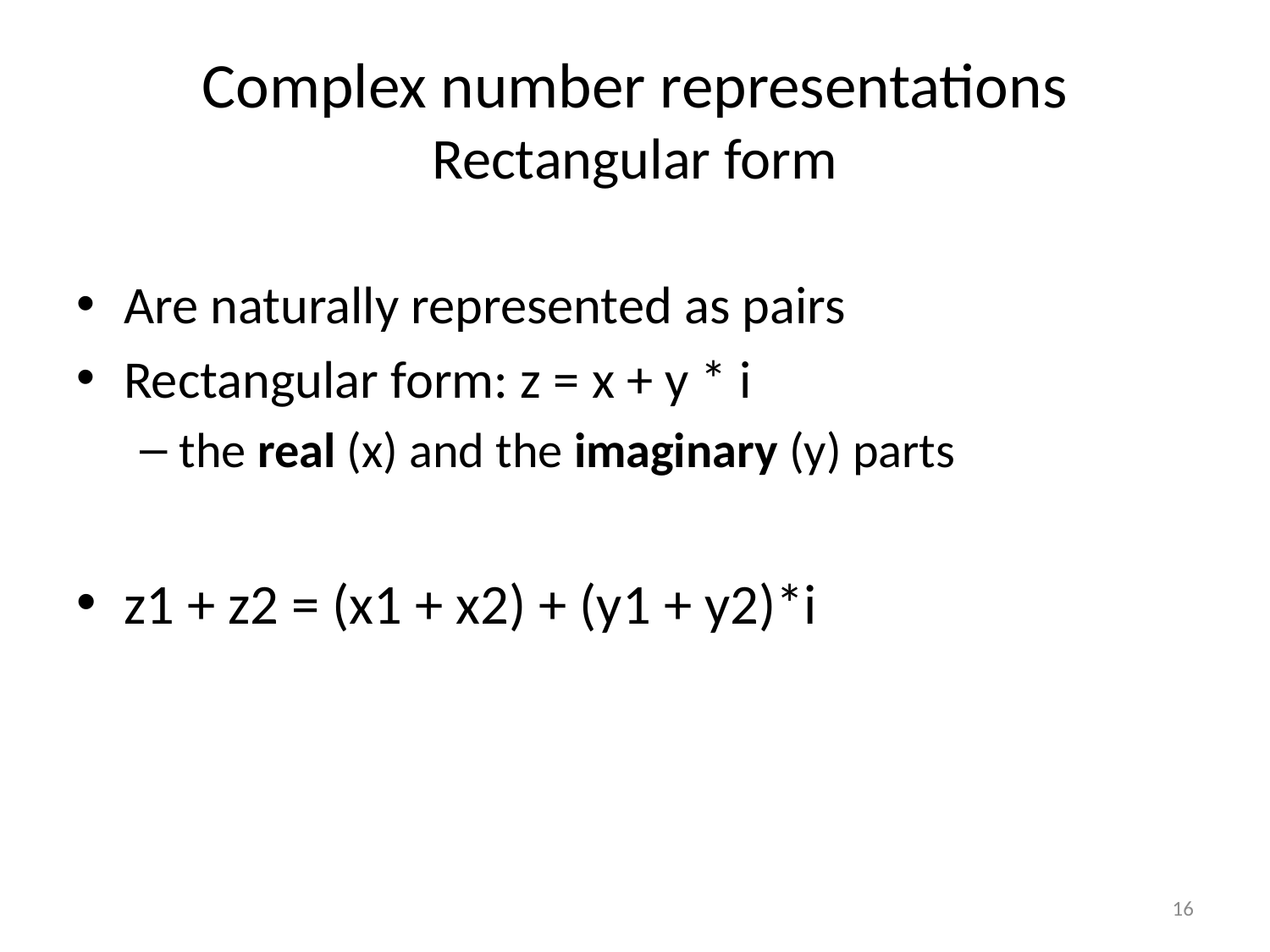

# Complex number representations Rectangular form
Are naturally represented as pairs
Rectangular form: z = x + y * i
the real (x) and the imaginary (y) parts

z1 + z2 = (x1 + x2) + (y1 + y2)*i
16